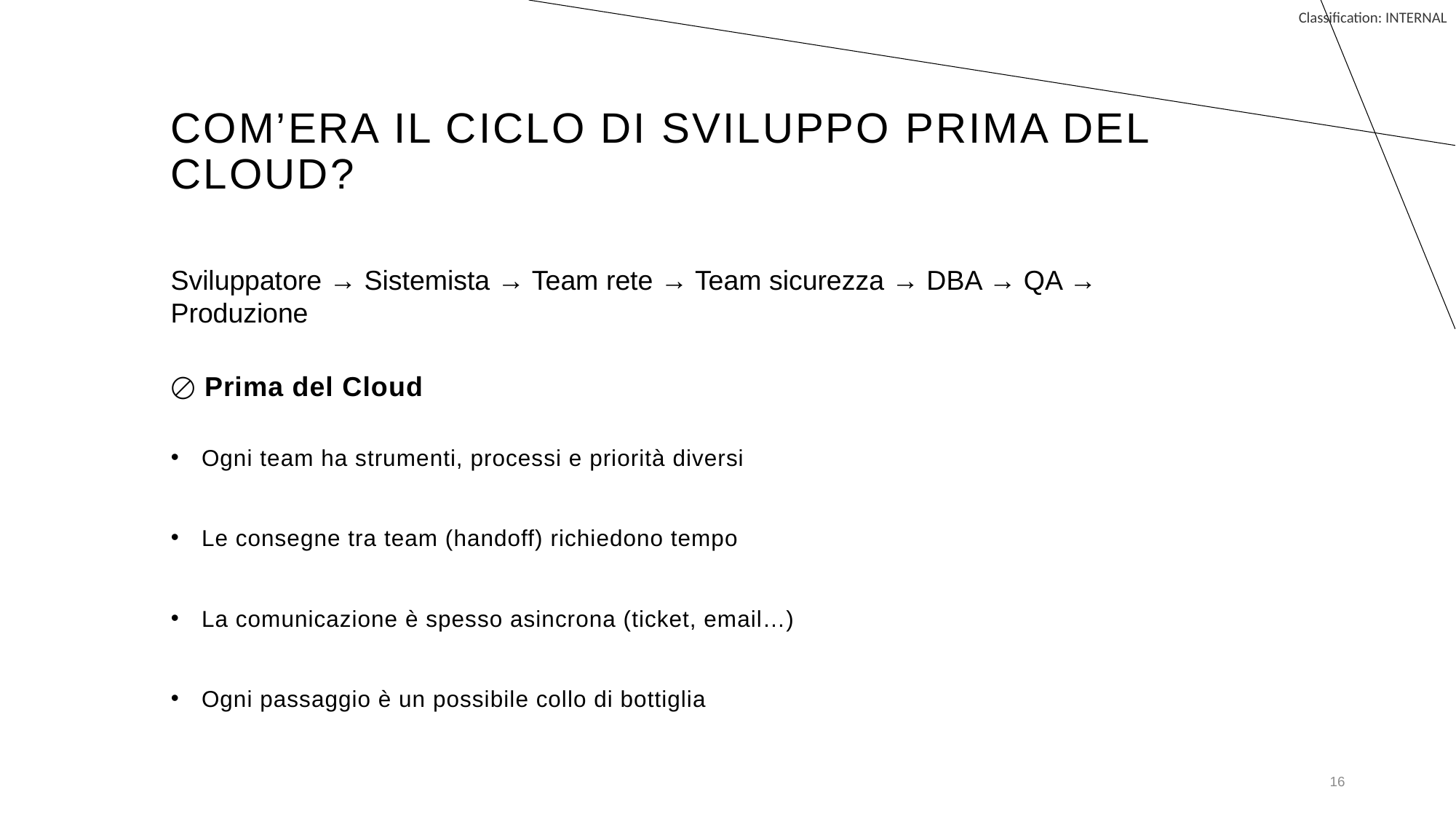

# Com’era il ciclo di sviluppo prima del Cloud?
Sviluppatore → Sistemista → Team rete → Team sicurezza → DBA → QA → Produzione
🚫 Prima del Cloud

Ogni team ha strumenti, processi e priorità diversi

Le consegne tra team (handoff) richiedono tempo

La comunicazione è spesso asincrona (ticket, email…)

Ogni passaggio è un possibile collo di bottiglia
16